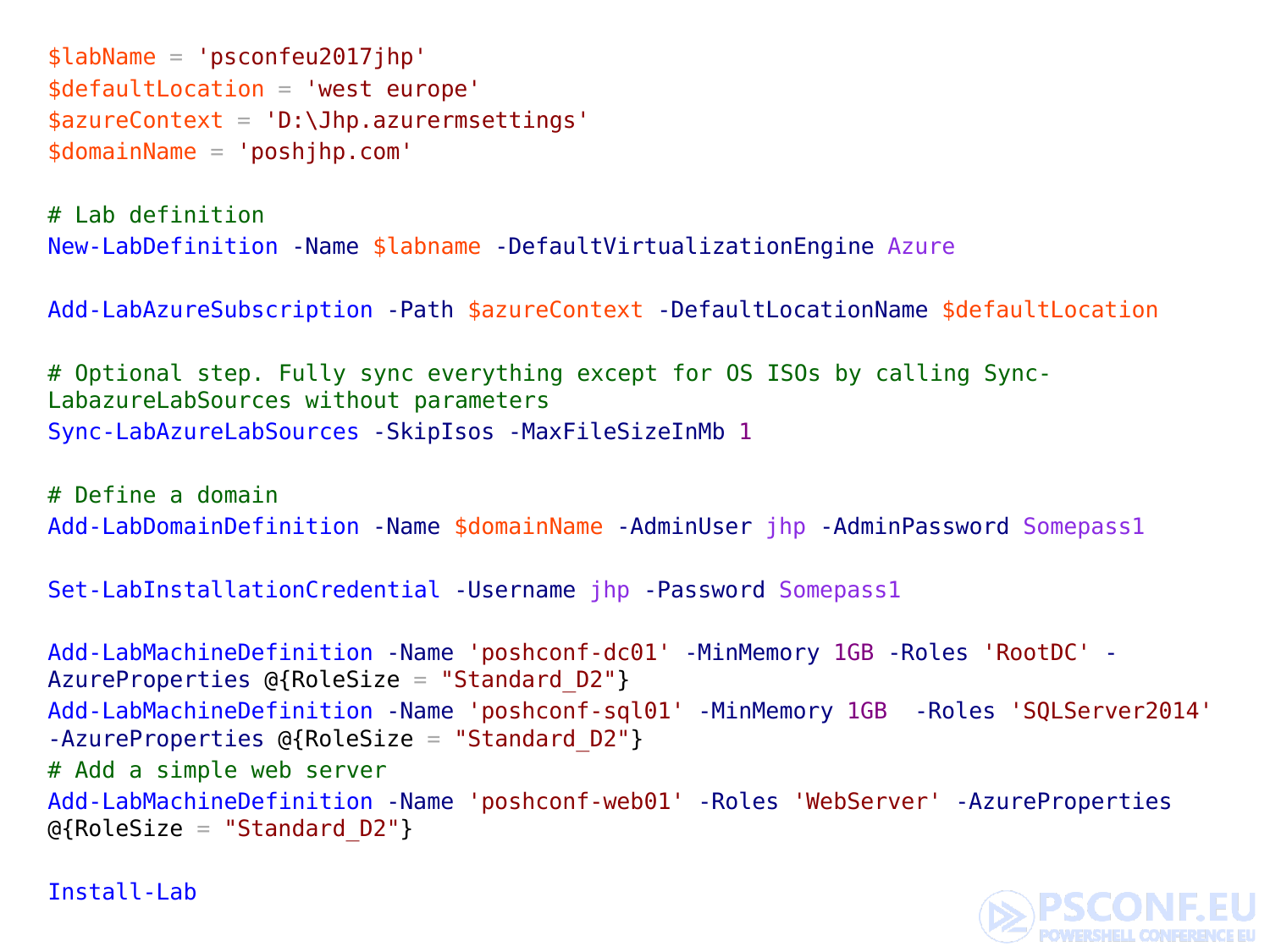

$labName = 'psconfeu2017jhp'
$defaultLocation = 'west europe'
$azureContext = 'D:\Jhp.azurermsettings'
$domainName = 'poshjhp.com'

# Lab definition
New-LabDefinition -Name $labname -DefaultVirtualizationEngine Azure

Add-LabAzureSubscription -Path $azureContext -DefaultLocationName $defaultLocation

# Optional step. Fully sync everything except for OS ISOs by calling Sync-LabazureLabSources without parameters
Sync-LabAzureLabSources -SkipIsos -MaxFileSizeInMb 1

# Define a domain
Add-LabDomainDefinition -Name $domainName -AdminUser jhp -AdminPassword Somepass1

Set-LabInstallationCredential -Username jhp -Password Somepass1

Add-LabMachineDefinition -Name 'poshconf-dc01' -MinMemory 1GB -Roles 'RootDC' -AzureProperties @{RoleSize = "Standard_D2"}
Add-LabMachineDefinition -Name 'poshconf-sql01' -MinMemory 1GB  -Roles 'SQLServer2014' -AzureProperties @{RoleSize = "Standard_D2"}
# Add a simple web server
Add-LabMachineDefinition -Name 'poshconf-web01' -Roles 'WebServer' -AzureProperties @{RoleSize = "Standard_D2"}

Install-Lab